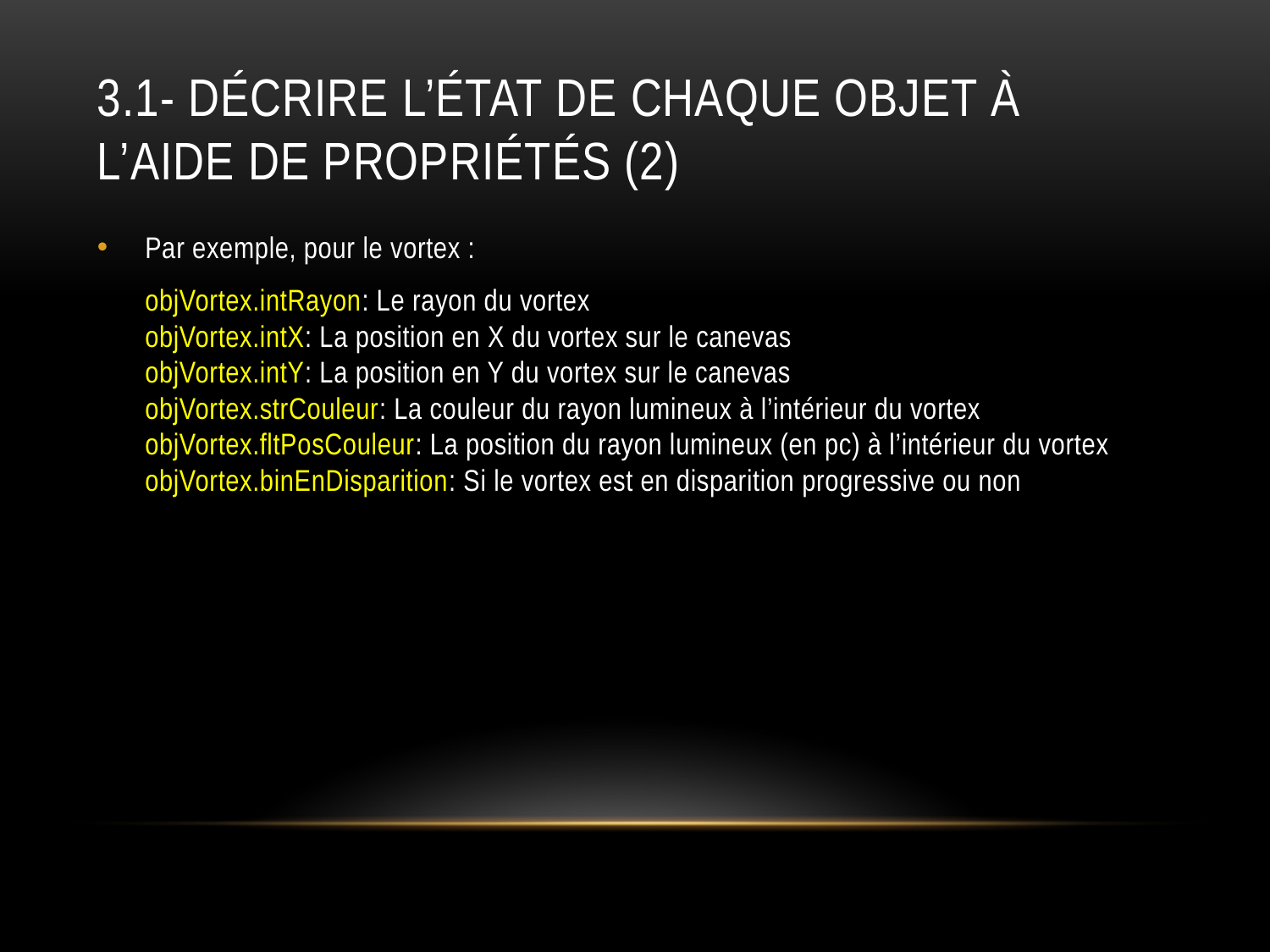

# 3.1- décrire l’état de chaque objet à l’aide de propriétés (2)
Par exemple, pour le vortex :
	objVortex.intRayon: Le rayon du vortex
objVortex.intX: La position en X du vortex sur le canevas
objVortex.intY: La position en Y du vortex sur le canevas
objVortex.strCouleur: La couleur du rayon lumineux à l’intérieur du vortex
objVortex.fltPosCouleur: La position du rayon lumineux (en pc) à l’intérieur du vortex
objVortex.binEnDisparition: Si le vortex est en disparition progressive ou non